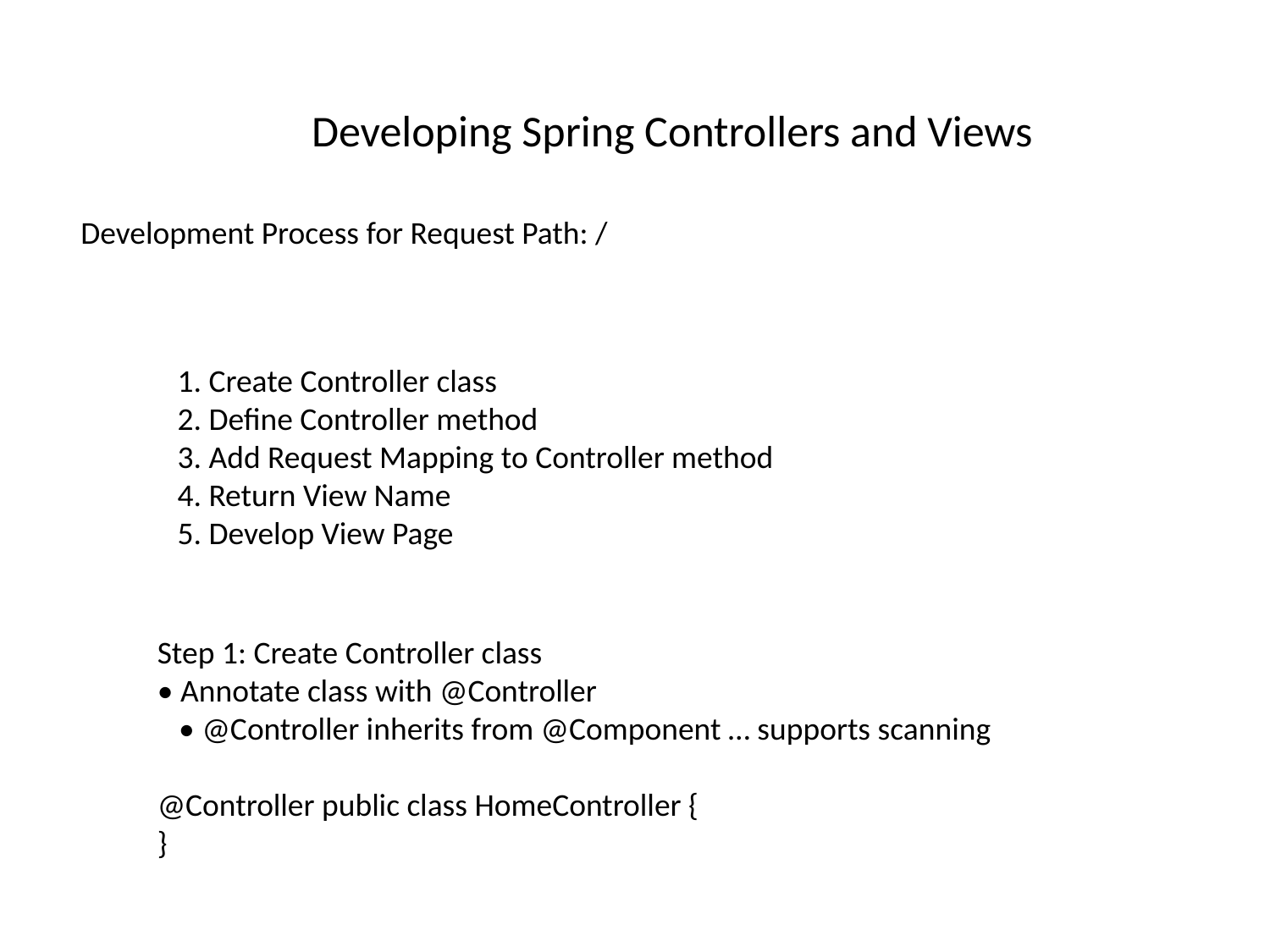

Developing Spring Controllers and Views
Development Process for Request Path: /
1. Create Controller class
2. Deﬁne Controller method
3. Add Request Mapping to Controller method
4. Return View Name
5. Develop View Page
Step 1: Create Controller class
• Annotate class with @Controller
   • @Controller inherits from @Component … supports scanning

@Controller public class HomeController {
}